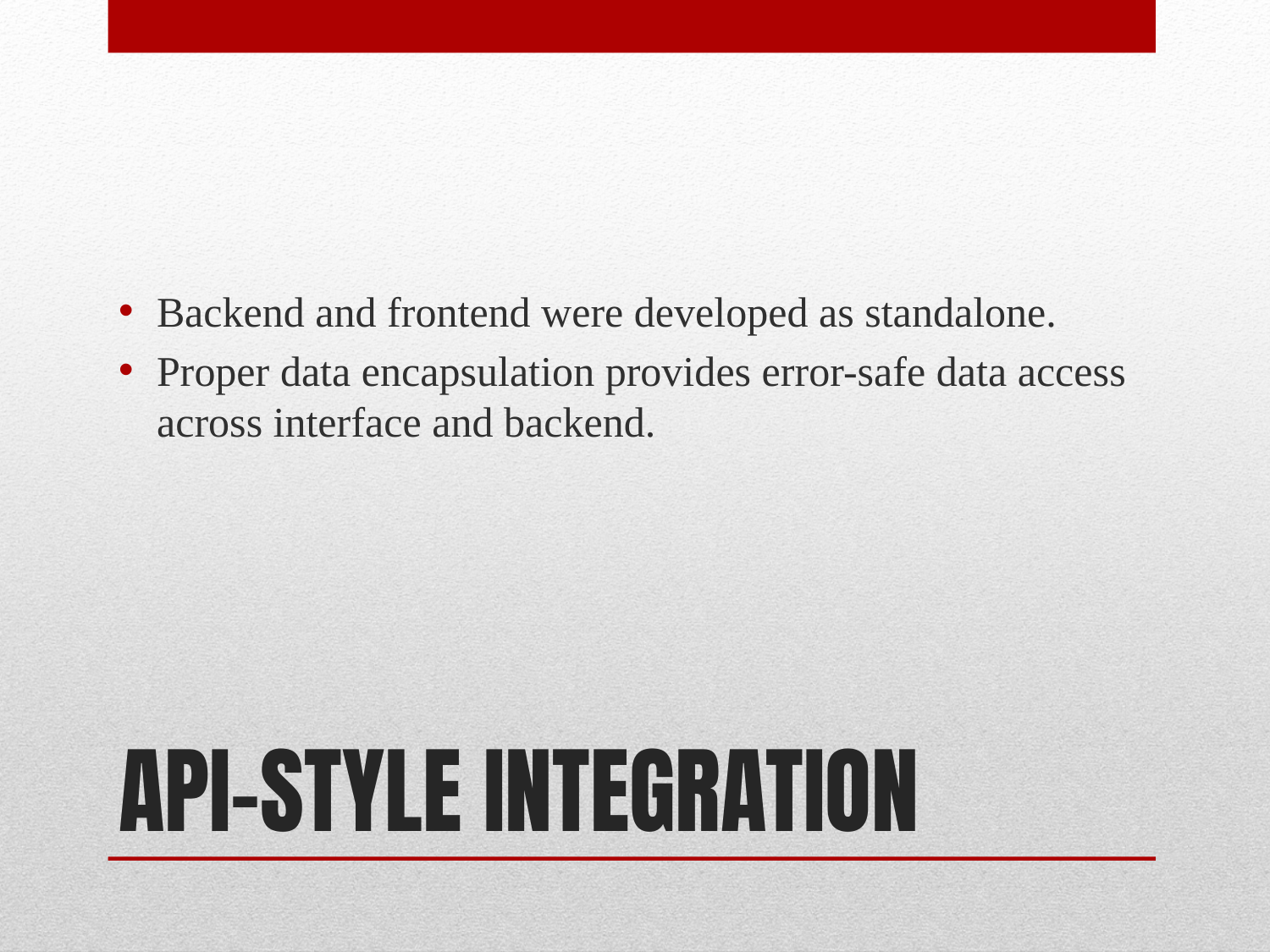

Backend and frontend were developed as standalone.
Proper data encapsulation provides error-safe data access across interface and backend.
# API-STYLE INTEGRATION